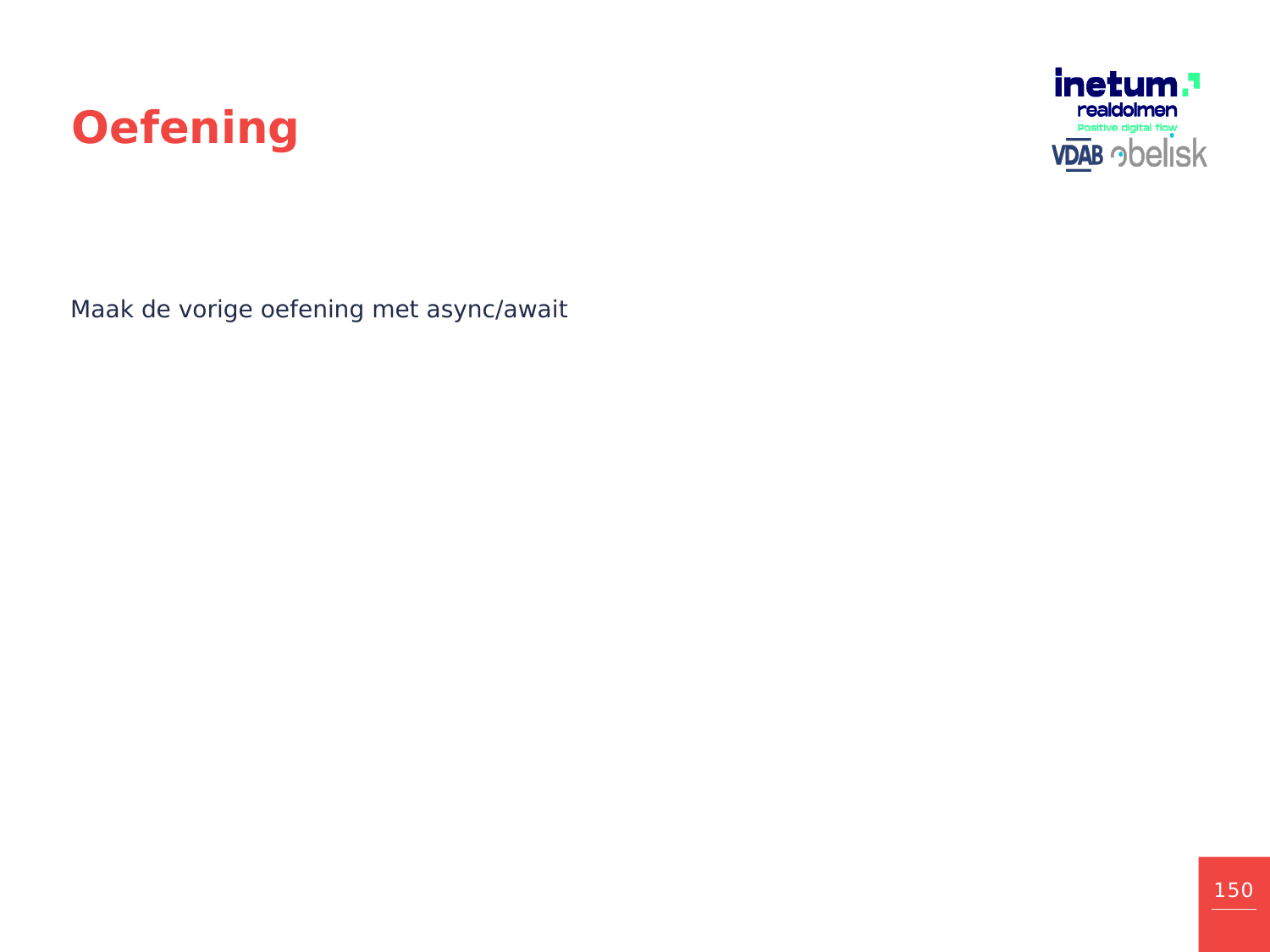

# Oefening
Maak de vorige oefening met async/await